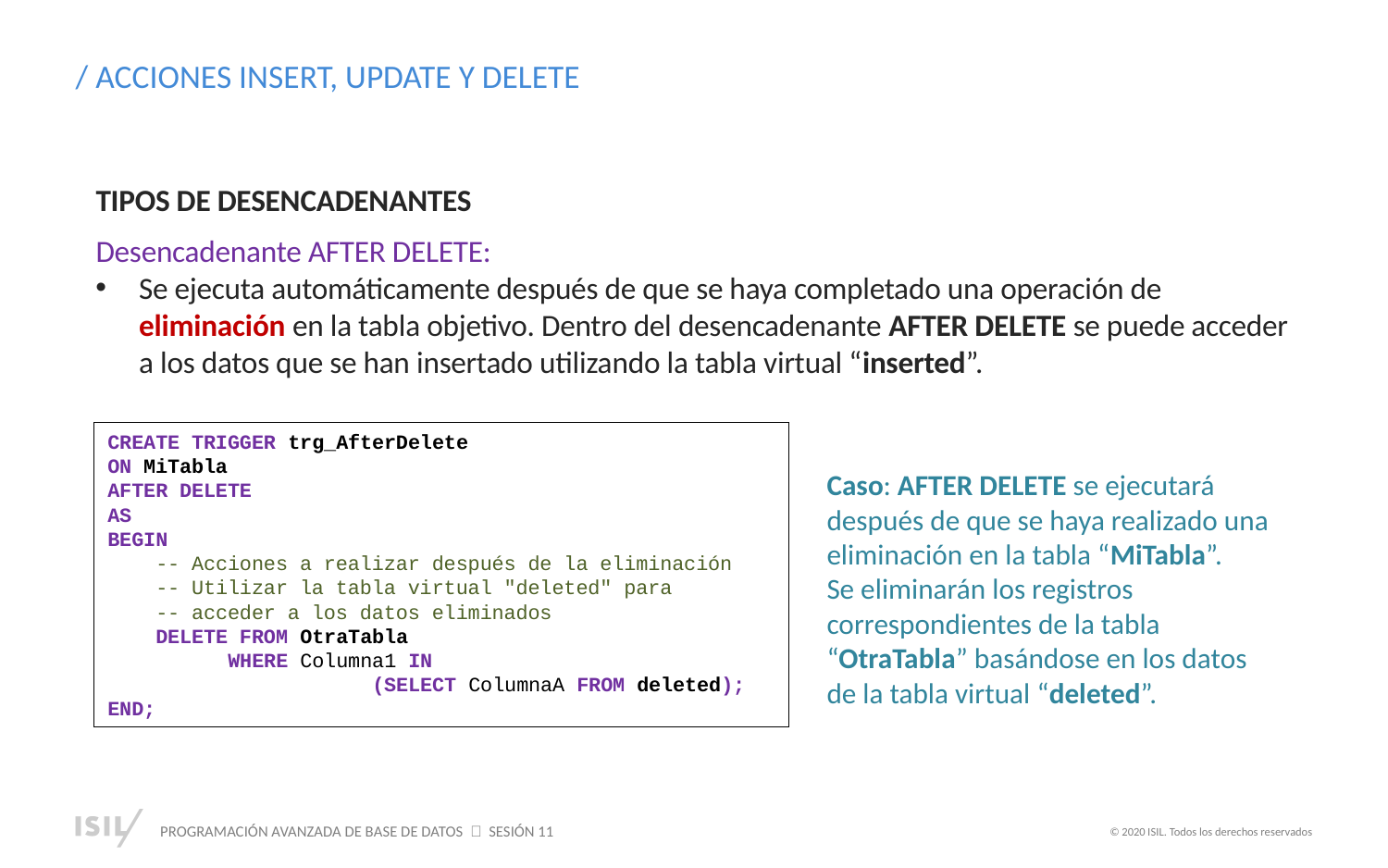

/ ACCIONES INSERT, UPDATE Y DELETE
TIPOS DE DESENCADENANTES

Desencadenante AFTER DELETE:
Se ejecuta automáticamente después de que se haya completado una operación de eliminación en la tabla objetivo. Dentro del desencadenante AFTER DELETE se puede acceder a los datos que se han insertado utilizando la tabla virtual “inserted”.
CREATE TRIGGER trg_AfterDelete
ON MiTabla
AFTER DELETE
AS
BEGIN
    -- Acciones a realizar después de la eliminación
    -- Utilizar la tabla virtual "deleted" para
    -- acceder a los datos eliminados
    DELETE FROM OtraTabla
          WHERE Columna1 IN
                      (SELECT ColumnaA FROM deleted);
END;
Caso: AFTER DELETE se ejecutará después de que se haya realizado una eliminación en la tabla “MiTabla”.
Se eliminarán los registros correspondientes de la tabla “OtraTabla” basándose en los datos de la tabla virtual “deleted”.